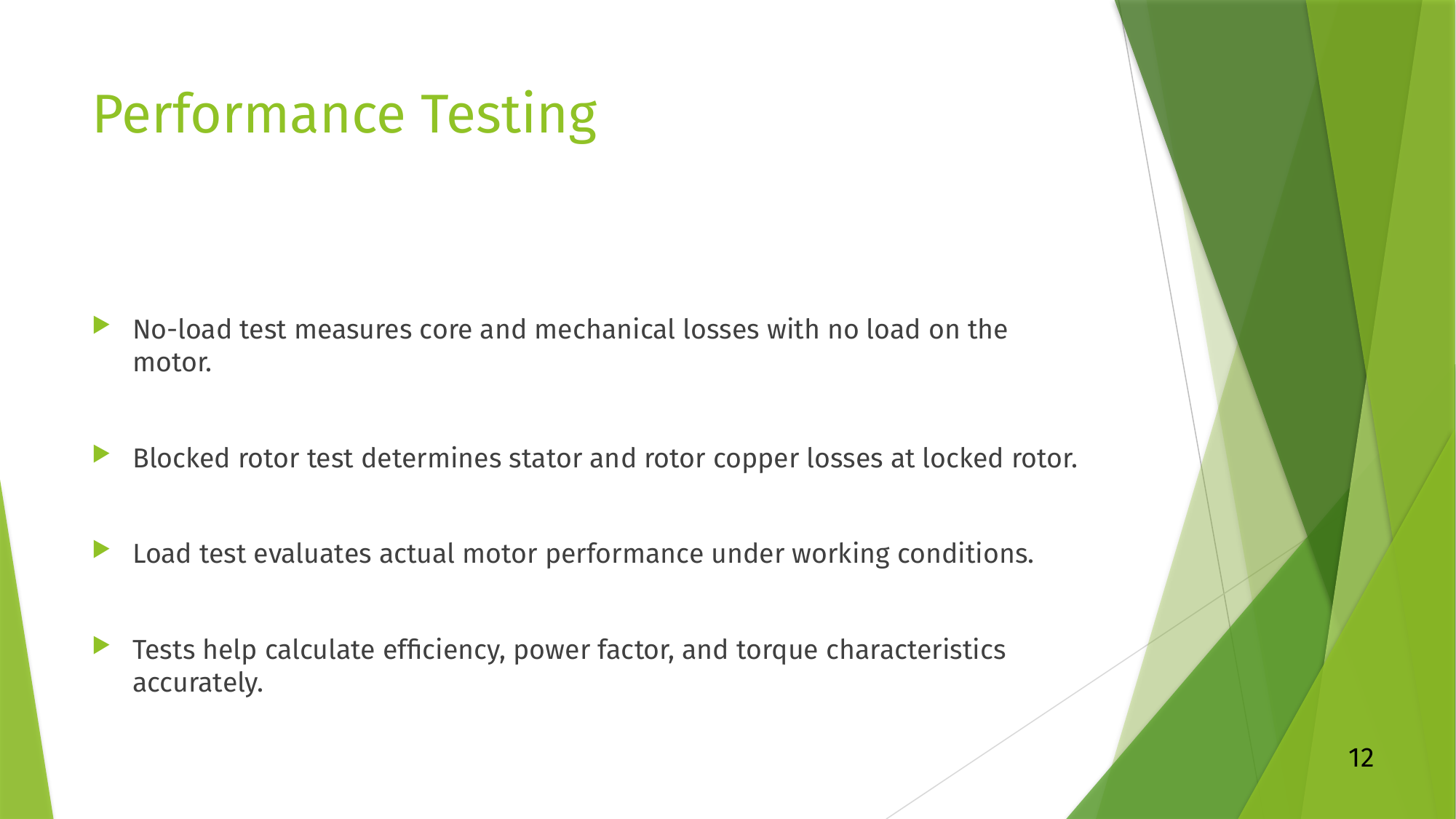

# Performance Testing

No-load test measures core and mechanical losses with no load on the motor.

Blocked rotor test determines stator and rotor copper losses at locked rotor.

Load test evaluates actual motor performance under working conditions.

Tests help calculate efficiency, power factor, and torque characteristics accurately.
12